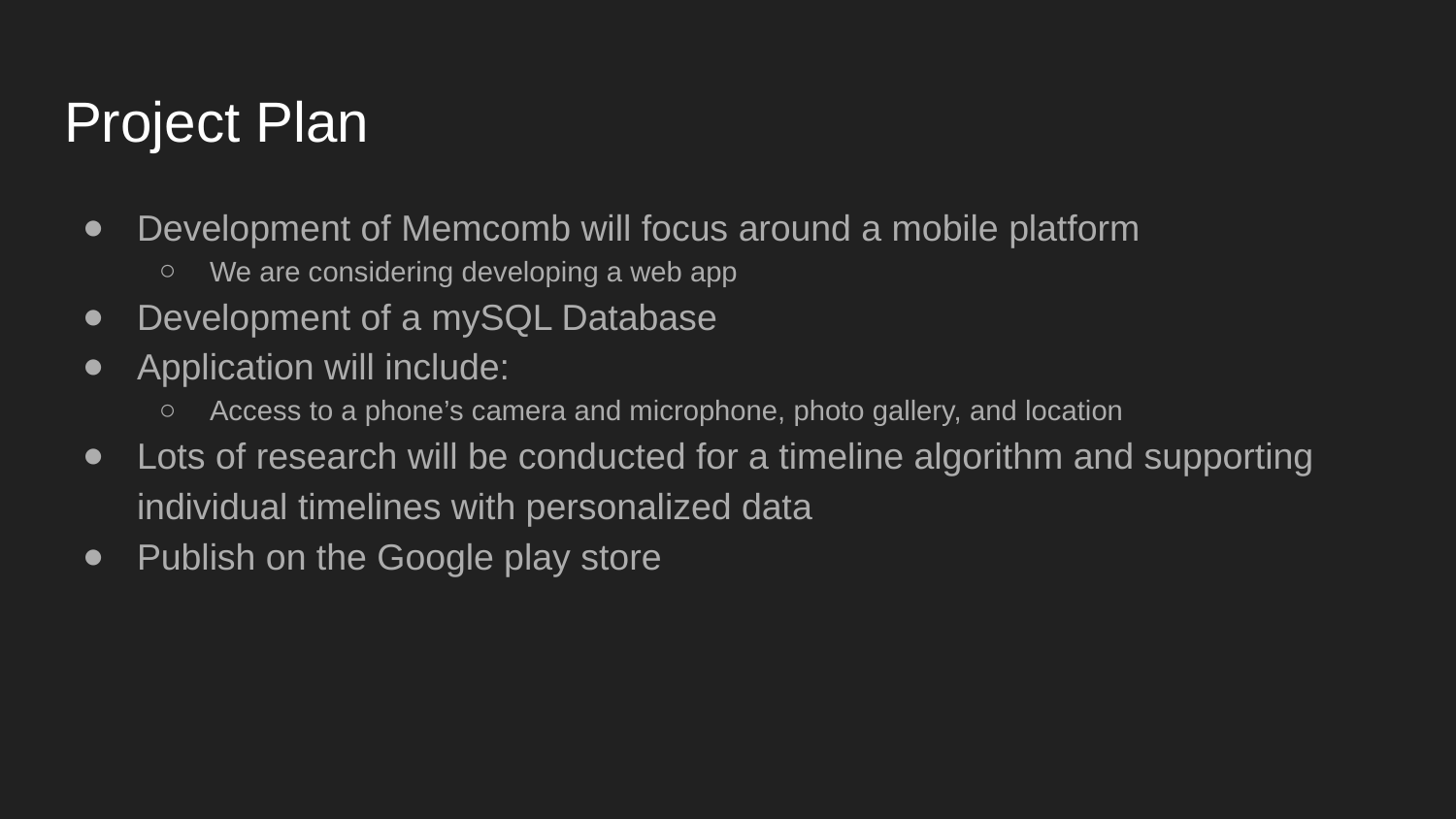

# Project Plan
Development of Memcomb will focus around a mobile platform
We are considering developing a web app
Development of a mySQL Database
Application will include:
Access to a phone’s camera and microphone, photo gallery, and location
Lots of research will be conducted for a timeline algorithm and supporting individual timelines with personalized data
Publish on the Google play store